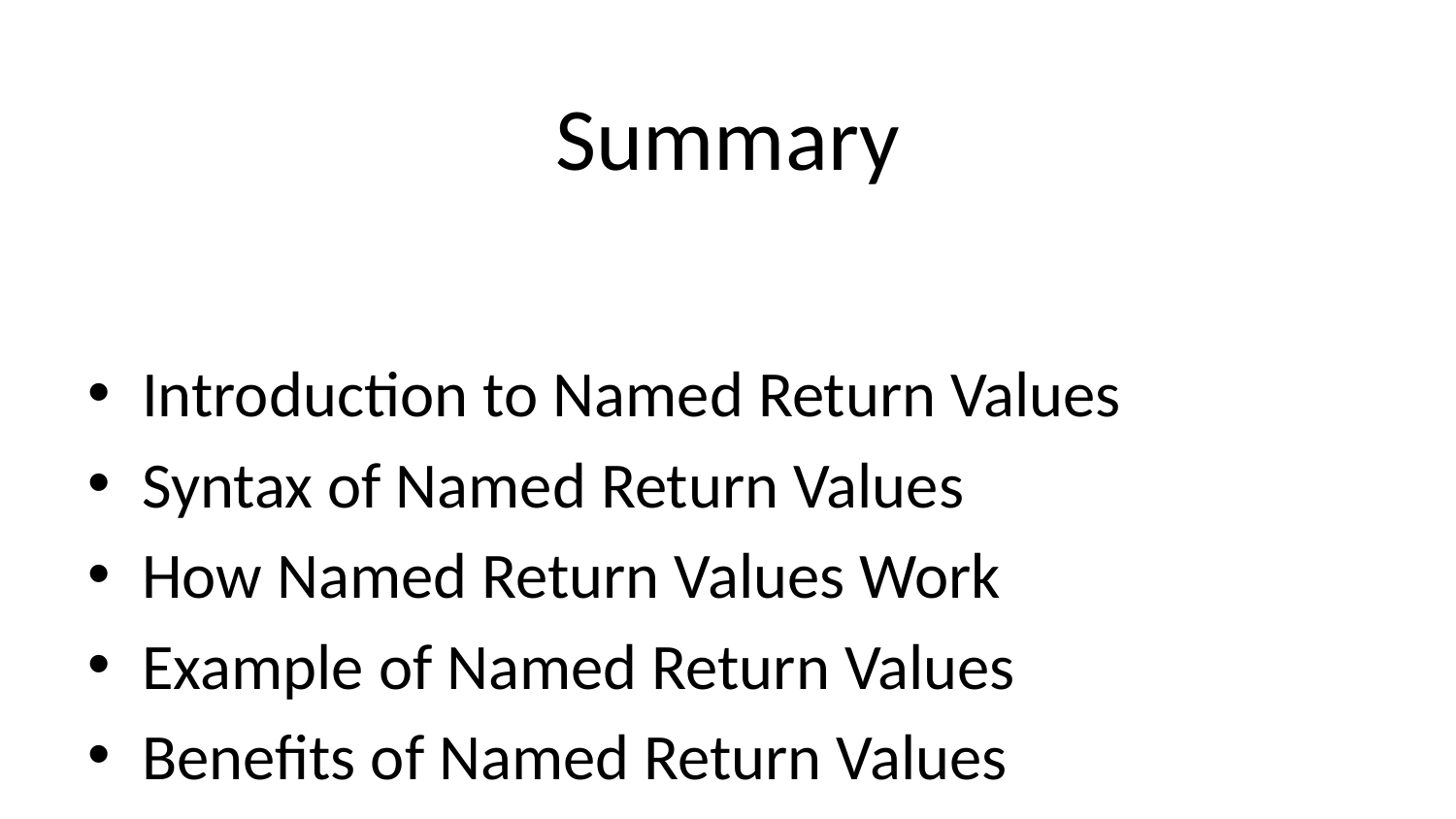

# Summary

Introduction to Named Return Values
Syntax of Named Return Values
How Named Return Values Work
Example of Named Return Values
Benefits of Named Return Values
When to Use Named Return Values
Common Pitfalls to Avoid
Summary Table of Named Return Values